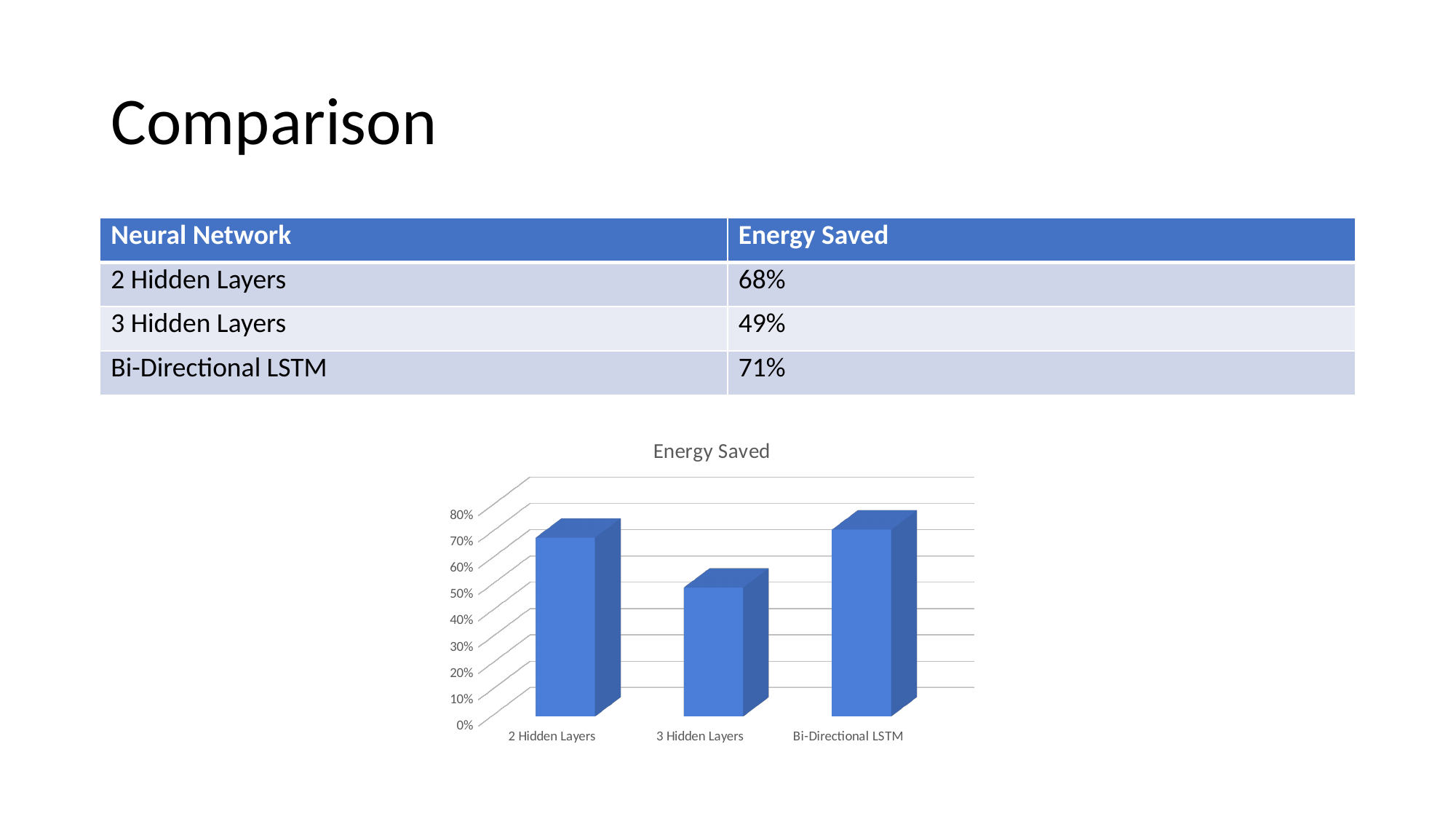

# Comparison
| Neural Network | Energy Saved |
| --- | --- |
| 2 Hidden Layers | 68% |
| 3 Hidden Layers | 49% |
| Bi-Directional LSTM | 71% |

[unsupported chart]